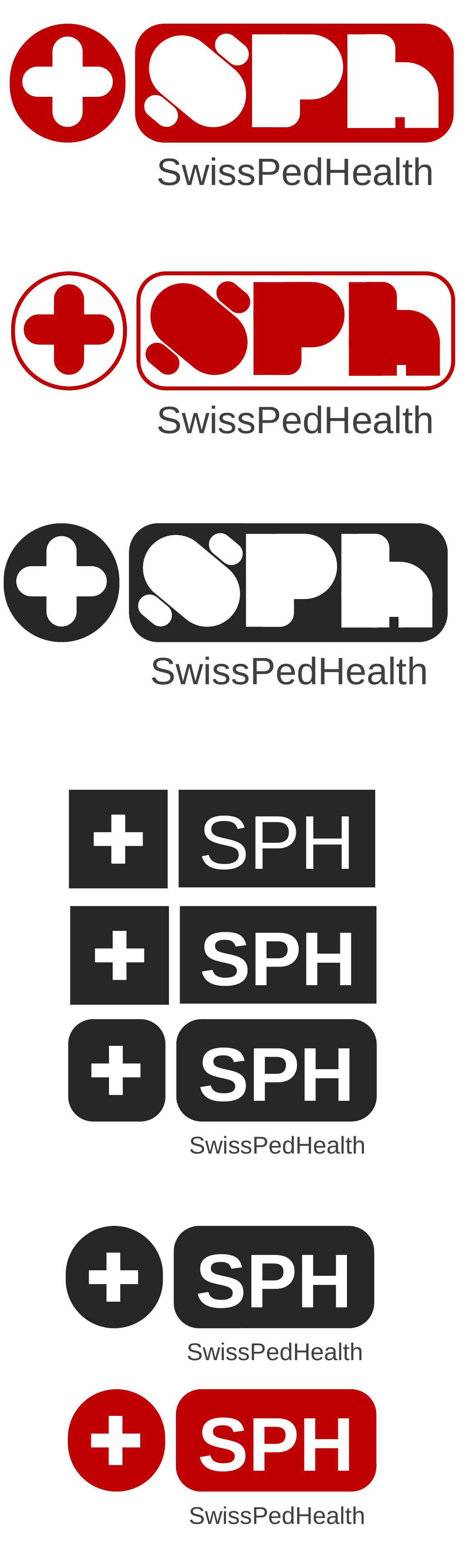

SwissPedHealth

SwissPedHealth

SwissPedHealth

SPH

SPH

SPH

SwissPedHealth

SPH

SwissPedHealth

SPH

SwissPedHealth